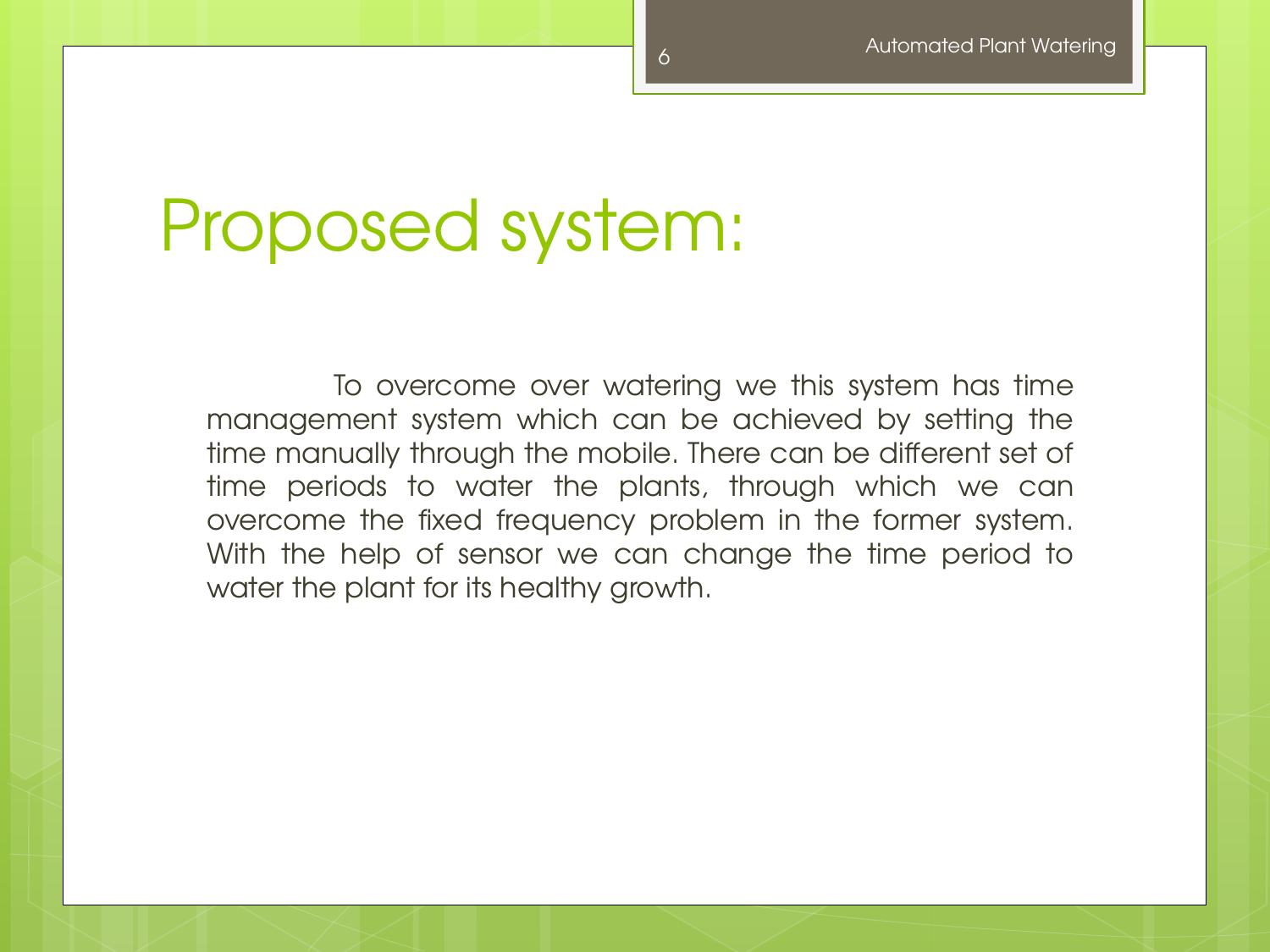

6
Automated Plant Watering

# Proposed system:
		To overcome over watering we this system has time management system which can be achieved by setting the time manually through the mobile. There can be different set of time periods to water the plants, through which we can overcome the fixed frequency problem in the former system. With the help of sensor we can change the time period to water the plant for its healthy growth.